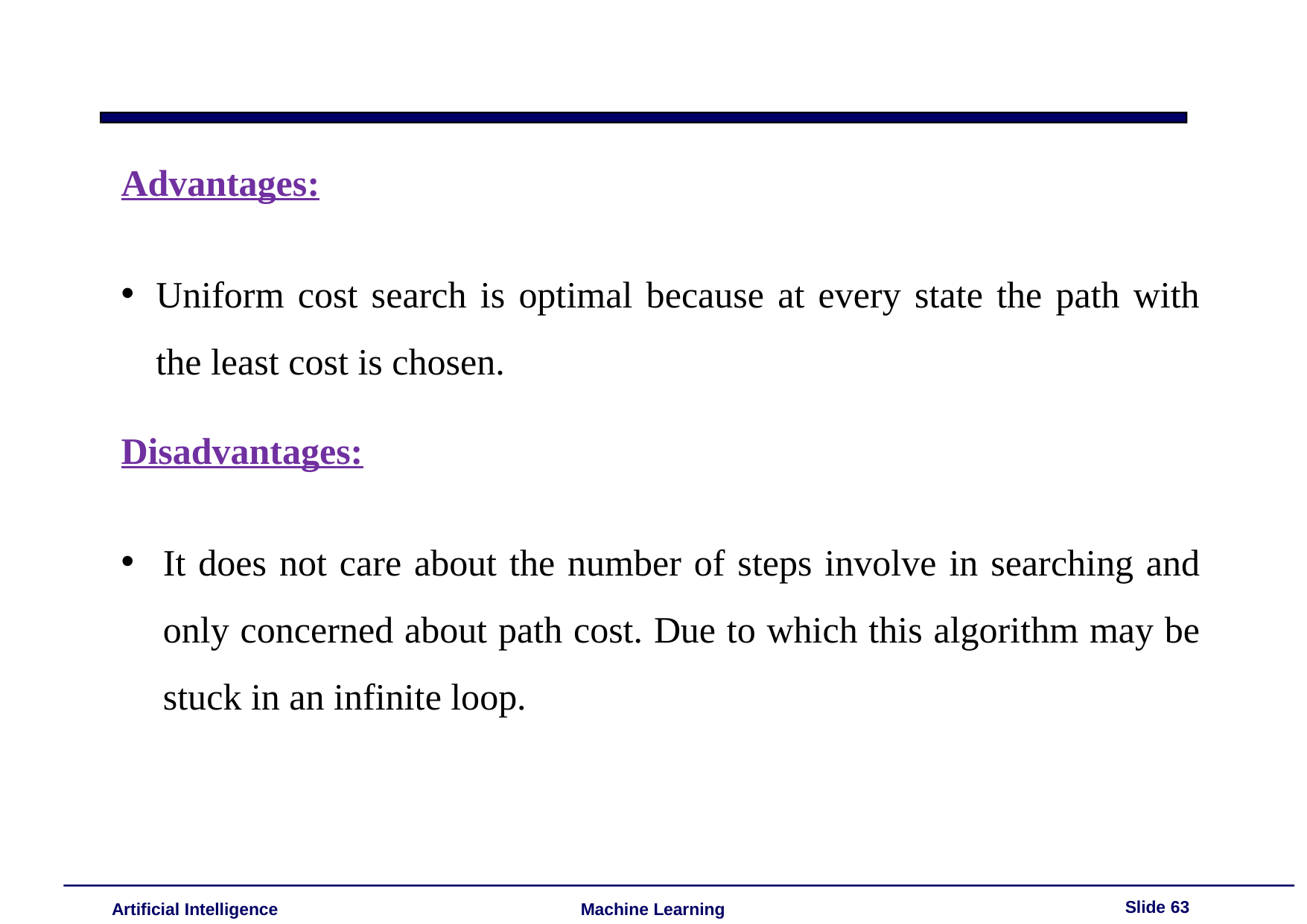

Advantages:

Uniform cost search is optimal because at every state the path with the least cost is chosen.

Disadvantages:

It does not care about the number of steps involve in searching and only concerned about path cost. Due to which this algorithm may be stuck in an infinite loop.

Slide 63
Artificial Intelligence
Machine Learning